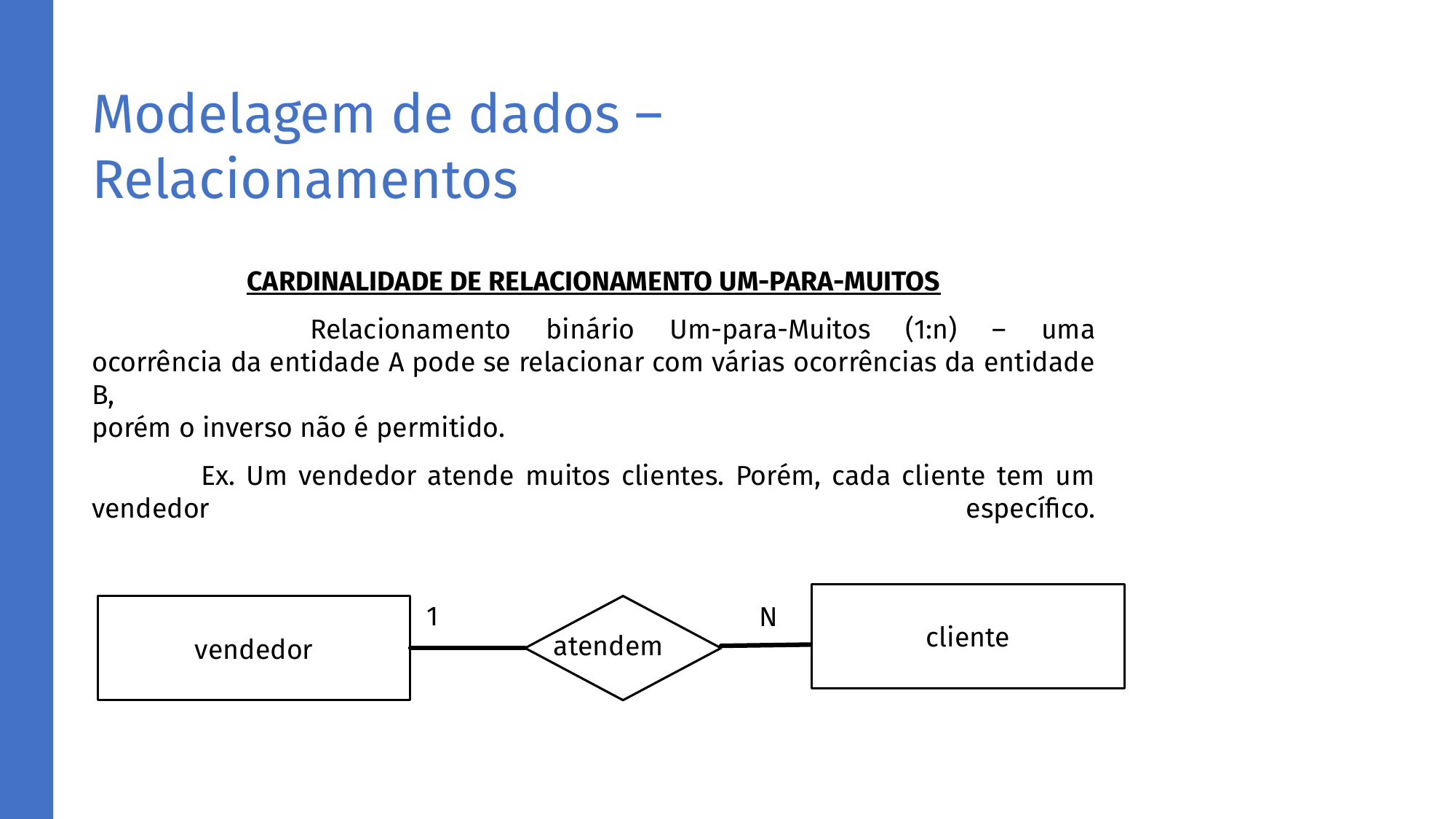

# Modelagem de dados – Relacionamentos
CARDINALIDADE DE RELACIONAMENTO UM-PARA-MUITOS
		Relacionamento binário Um-para-Muitos (1:n) – uma ocorrência da entidade A pode se relacionar com várias ocorrências da entidade B,
porém o inverso não é permitido.
	Ex. Um vendedor atende muitos clientes. Porém, cada cliente tem um vendedor específico.

cliente
1
N
vendedor

atendem